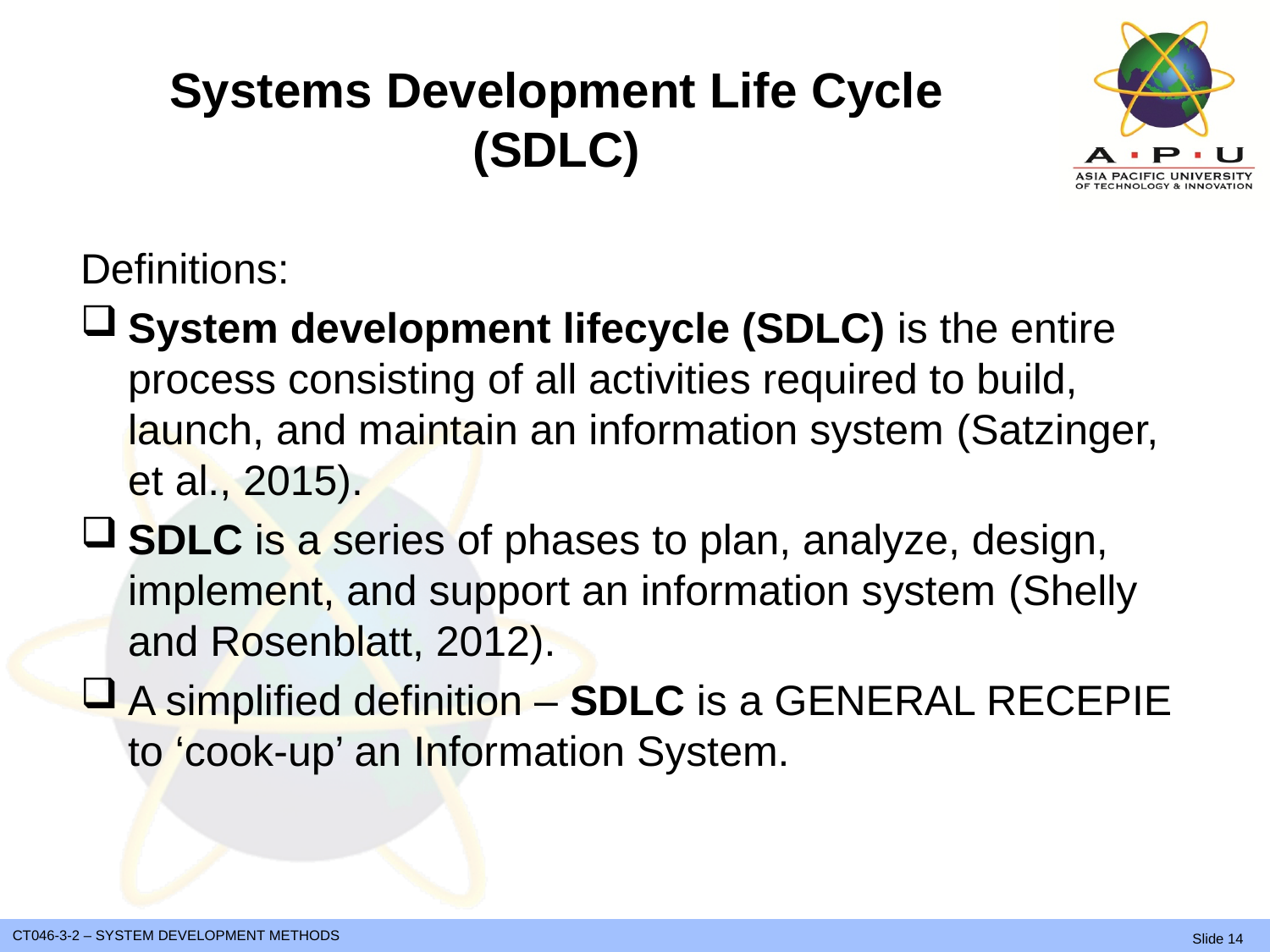

# Systems Development Life Cycle (SDLC)
Definitions:
System development lifecycle (SDLC) is the entire process consisting of all activities required to build, launch, and maintain an information system (Satzinger, et al., 2015).
SDLC is a series of phases to plan, analyze, design, implement, and support an information system (Shelly and Rosenblatt, 2012).
A simplified definition – SDLC is a GENERAL RECEPIE to ‘cook-up’ an Information System.